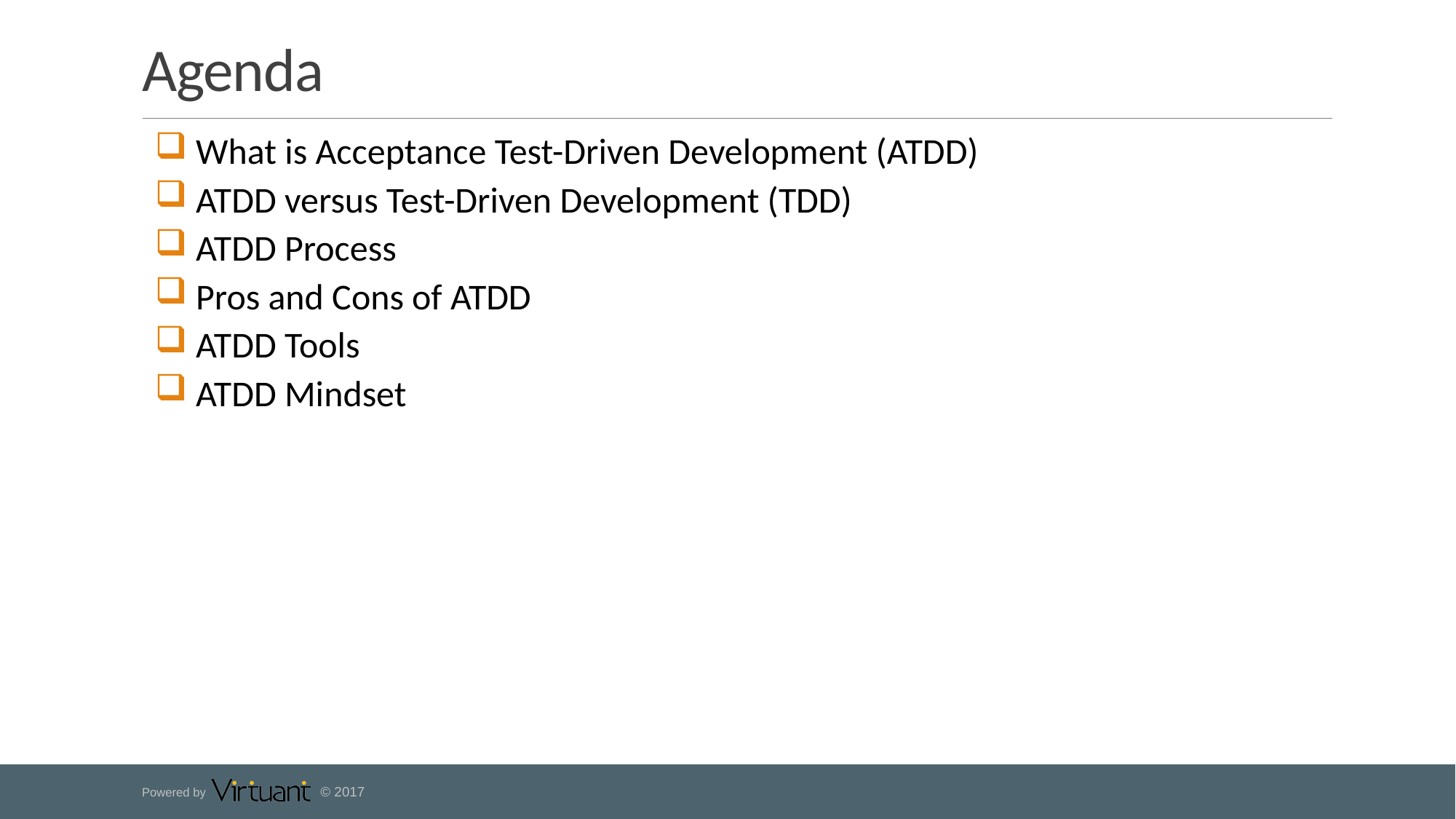

# Agenda
 What is Acceptance Test-Driven Development (ATDD)
 ATDD versus Test-Driven Development (TDD)
 ATDD Process
 Pros and Cons of ATDD
 ATDD Tools
 ATDD Mindset